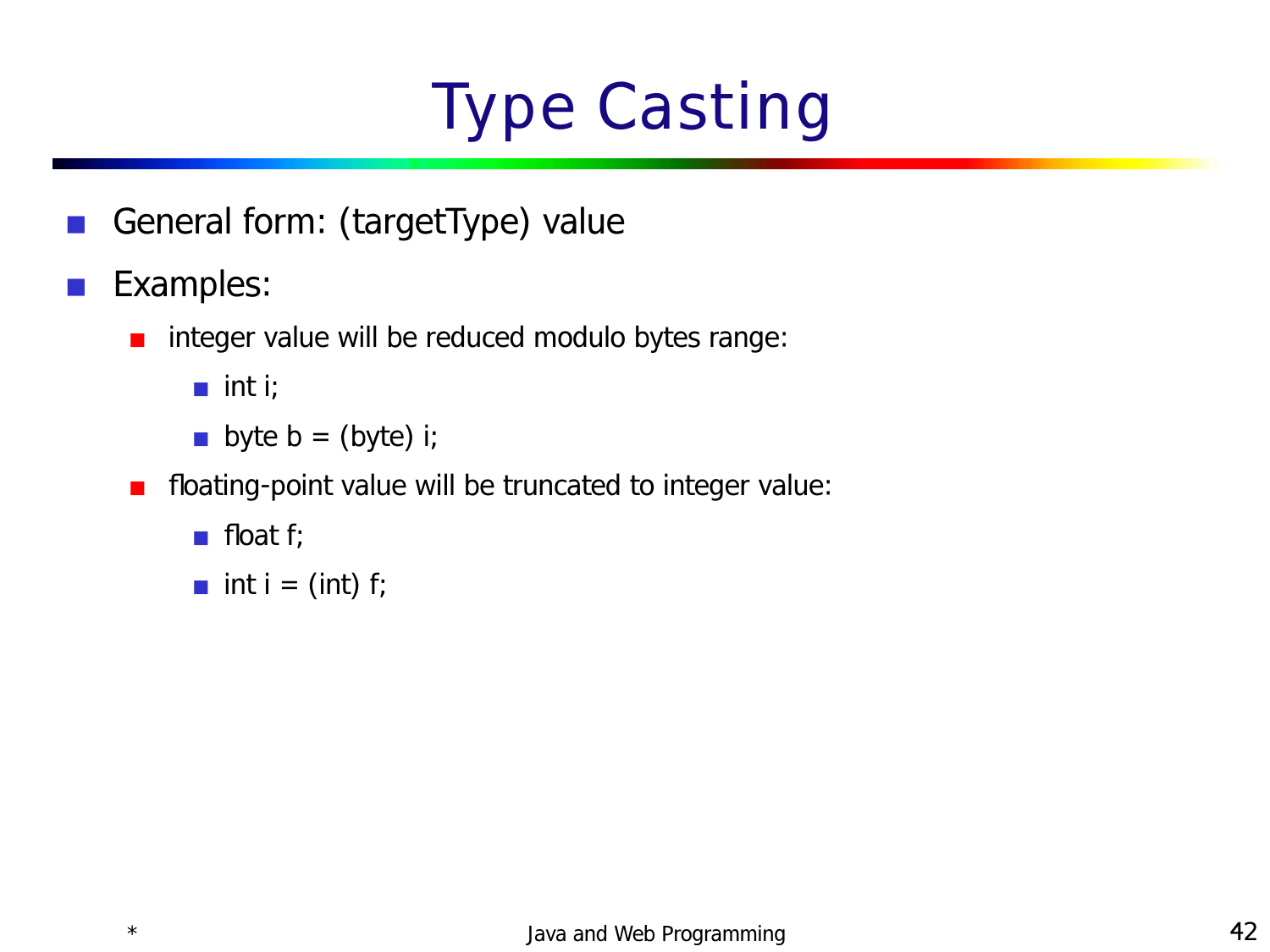

# Type Casting
General form: (targetType) value
Examples:
integer value will be reduced modulo bytes range:
int i;
byte b = (byte) i;
floating-point value will be truncated to integer value:
float f;
int i = (int) f;
*
42
Java and Web Programming